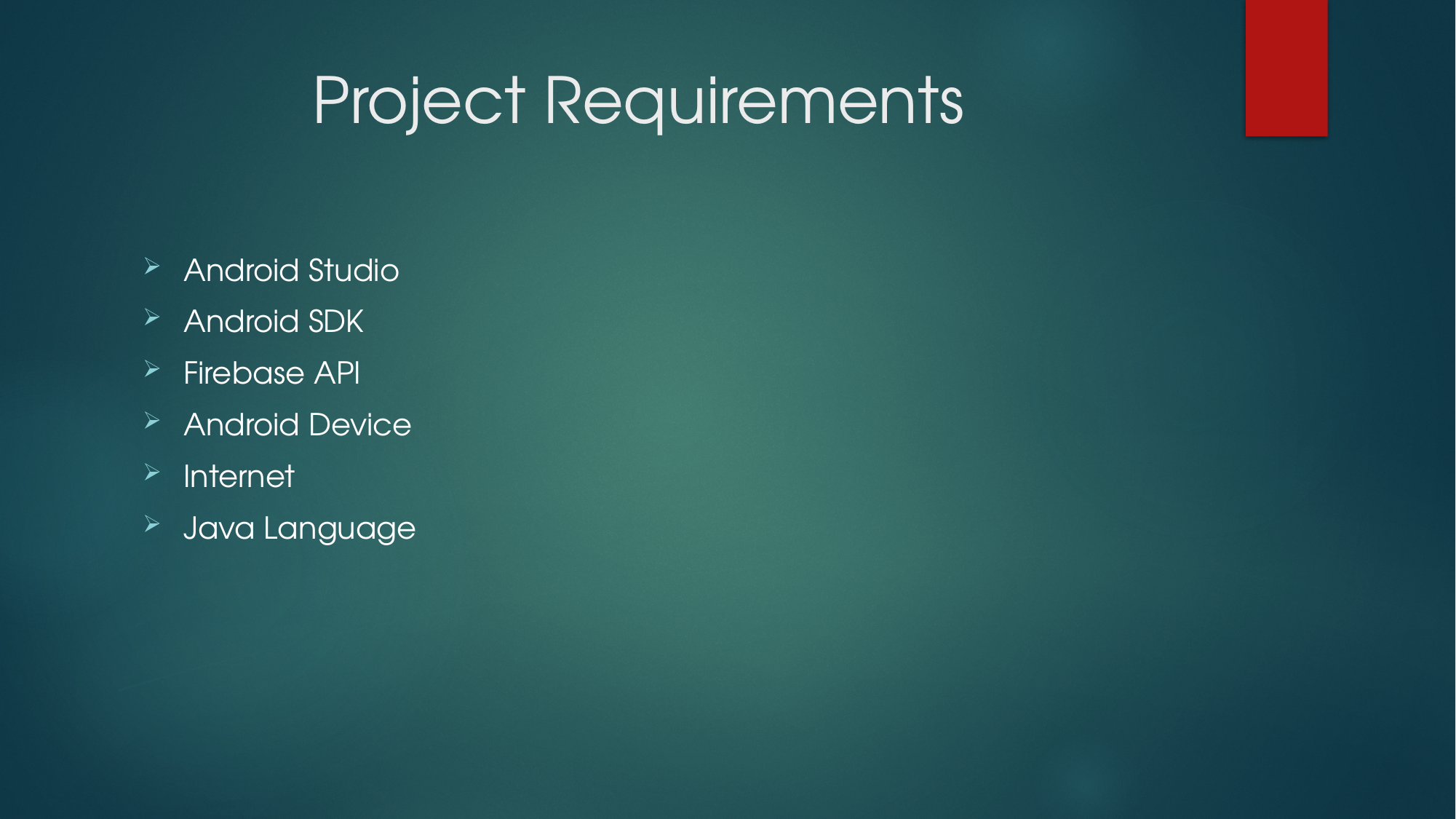

# Project Requirements
Android Studio
Android SDK
Firebase API
Android Device
Internet
Java Language